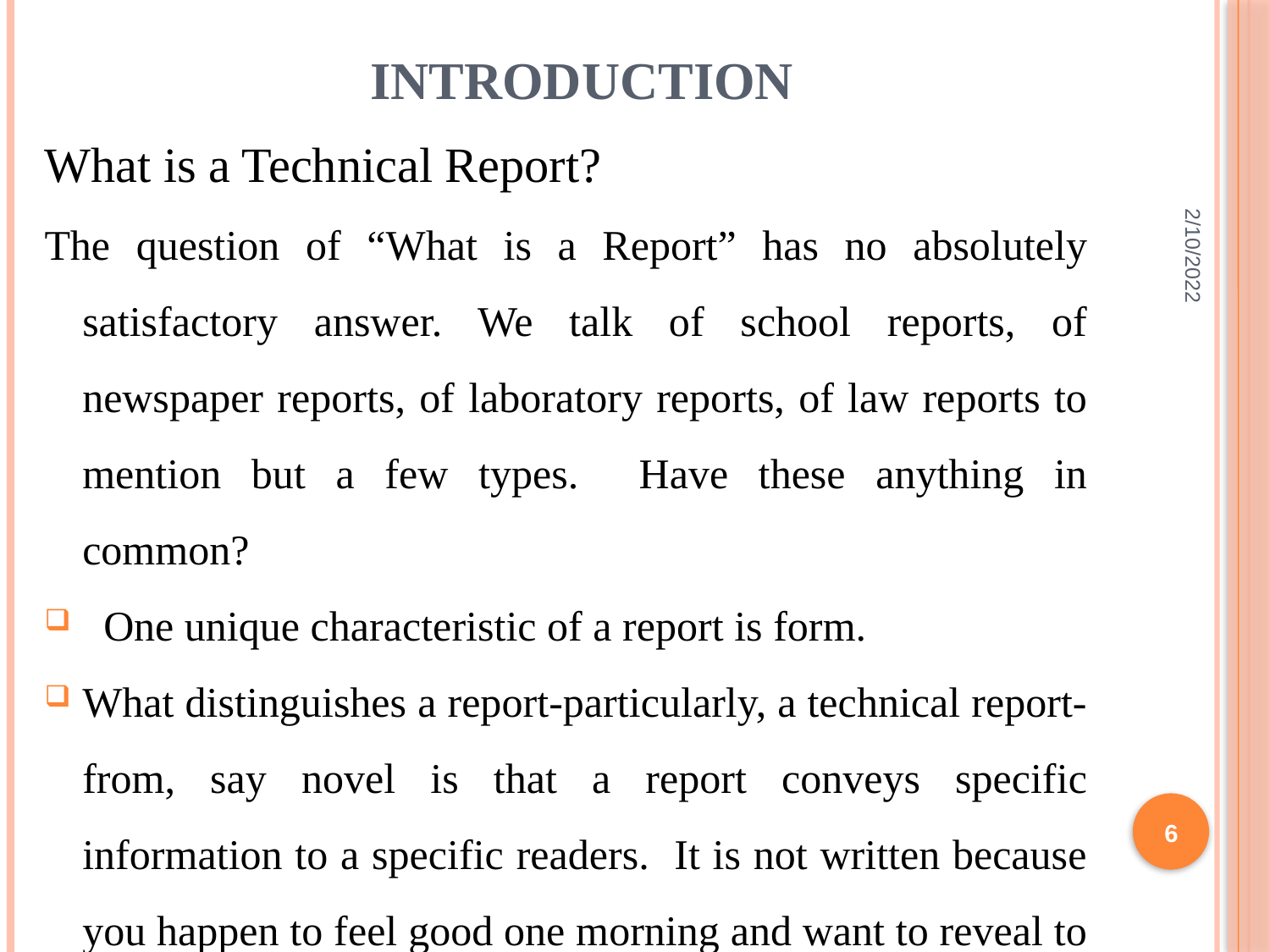

# INTRODUCTION
What is a Technical Report?
The question of “What is a Report” has no absolutely satisfactory answer. We talk of school reports, of newspaper reports, of laboratory reports, of law reports to mention but a few types.  Have these anything in common?
  One unique characteristic of a report is form.
What distinguishes a report-particularly, a technical report-from, say novel is that a report conveys specific information to a specific readers.  It is not written because you happen to feel good one morning and want to reveal to mankind your particular joys.

2/10/2022
6